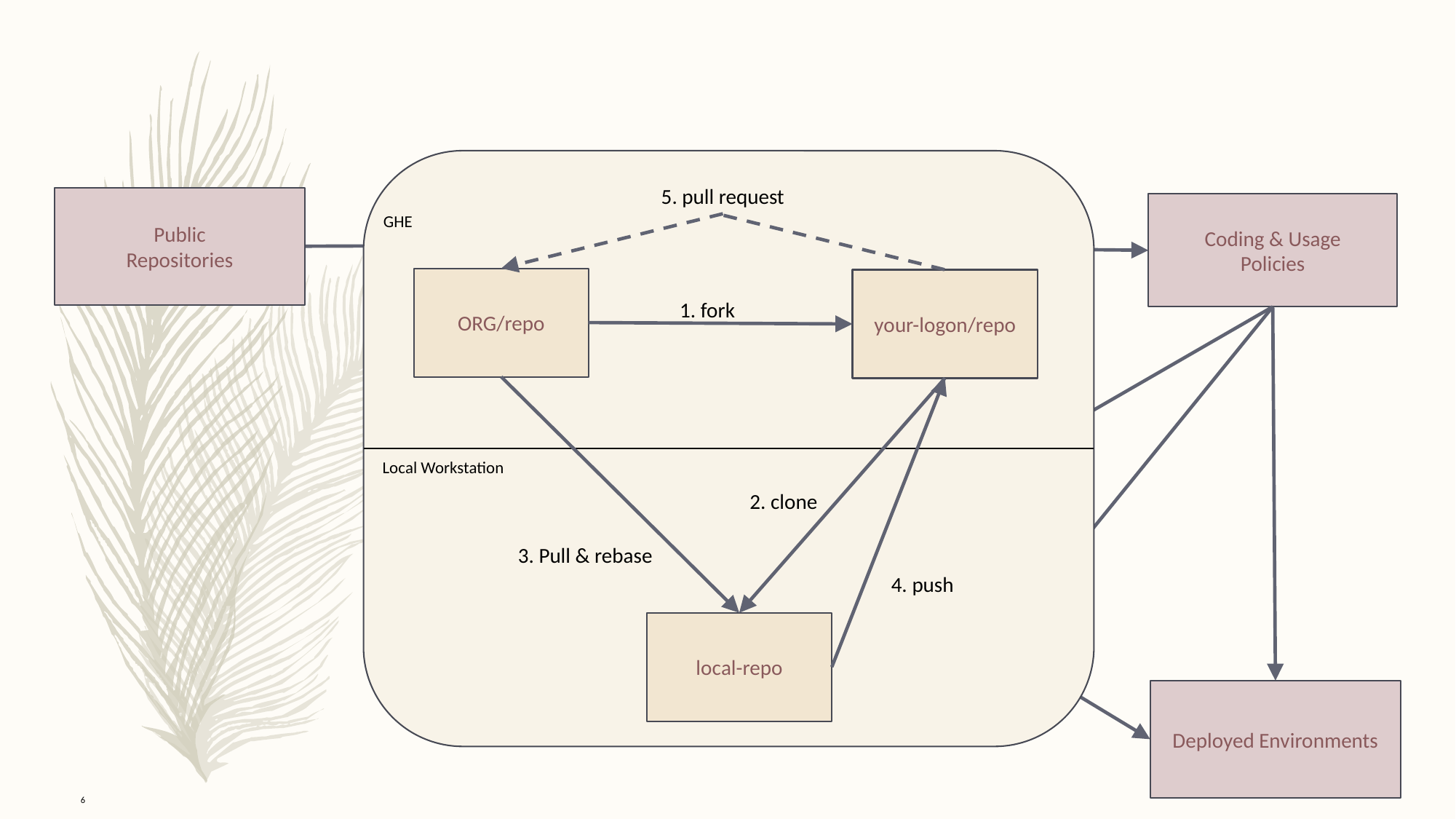

5. pull request
Develop Changes
Public
Repositories
Coding & Usage
Policies
GHE
ORG/repo
your-logon/repo
1. fork

Automated CI/CD
Continuous Integration
Local Workstation
2. clone
Trusted Repository
3. Pull & rebase
4. push
Continuous Delivery
local-repo
Deployed Environments
6